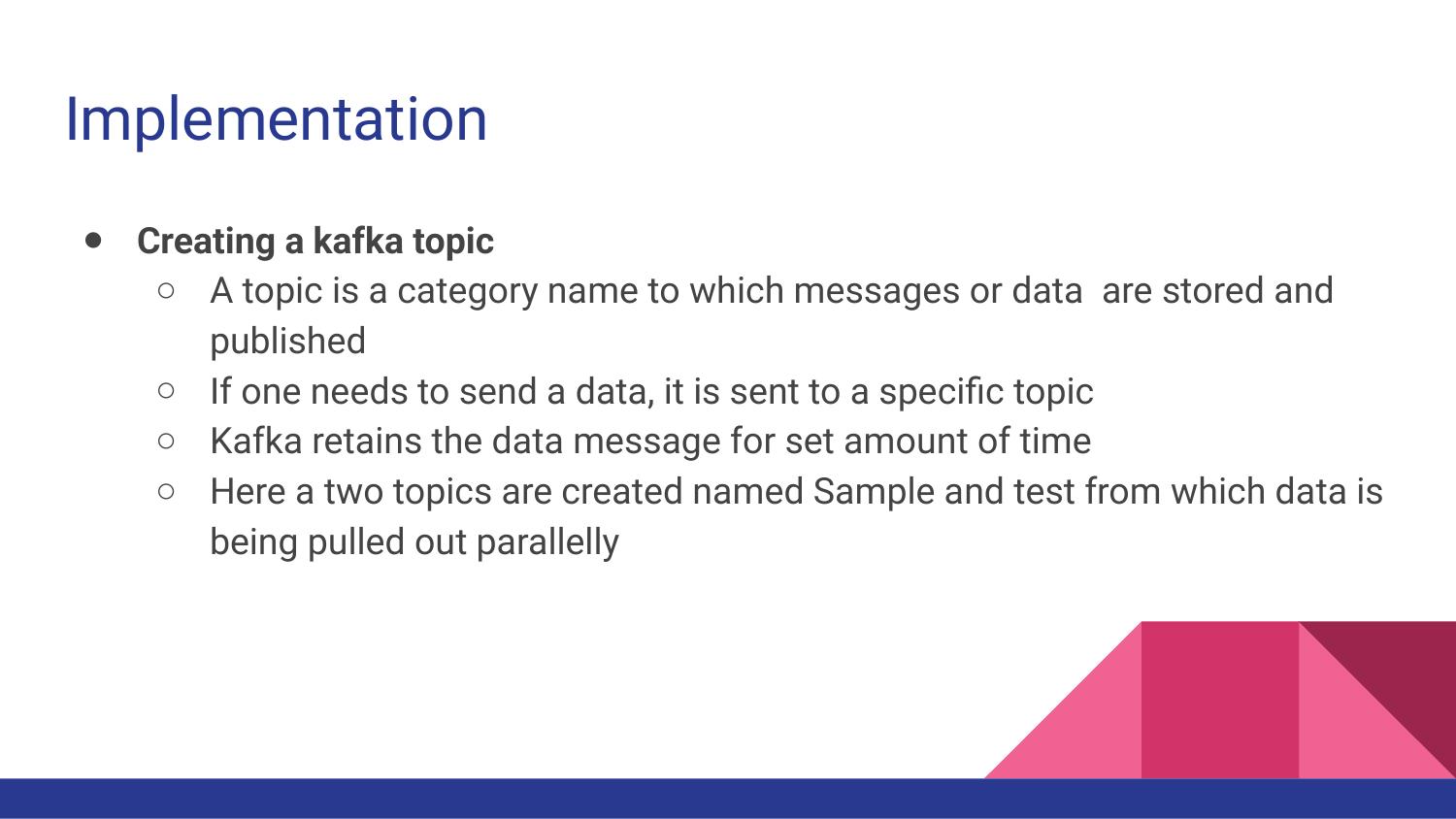

# Implementation
Creating a kafka topic
A topic is a category name to which messages or data  are stored and published
If one needs to send a data, it is sent to a specific topic
Kafka retains the data message for set amount of time
Here a two topics are created named Sample and test from which data is being pulled out parallelly